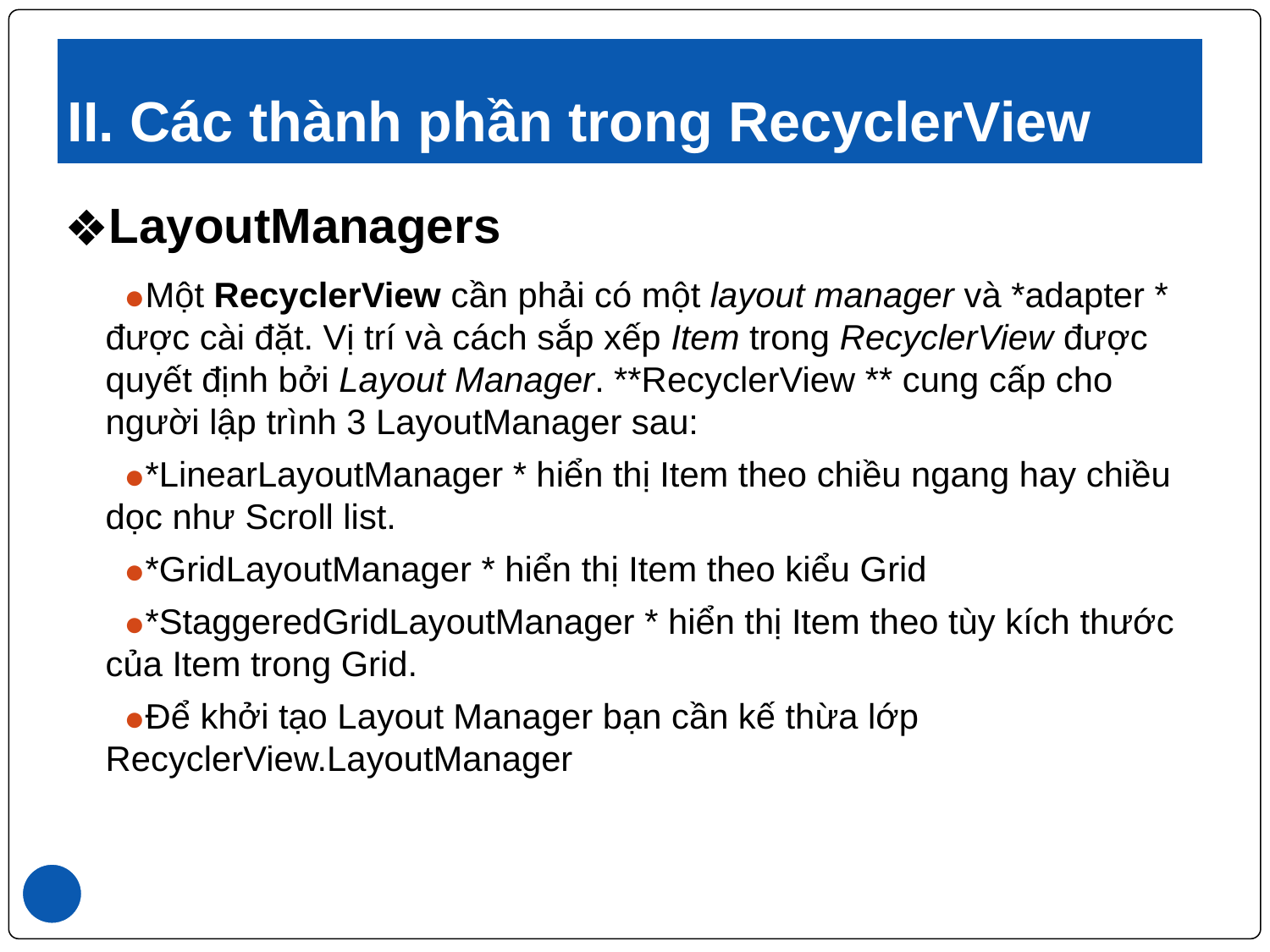

# II. Các thành phần trong RecyclerView
LayoutManagers
Một RecyclerView cần phải có một layout manager và *adapter * được cài đặt. Vị trí và cách sắp xếp Item trong RecyclerView được quyết định bởi Layout Manager. **RecyclerView ** cung cấp cho người lập trình 3 LayoutManager sau:
*LinearLayoutManager * hiển thị Item theo chiều ngang hay chiều dọc như Scroll list.
*GridLayoutManager * hiển thị Item theo kiểu Grid
*StaggeredGridLayoutManager * hiển thị Item theo tùy kích thước của Item trong Grid.
Để khởi tạo Layout Manager bạn cần kế thừa lớp RecyclerView.LayoutManager